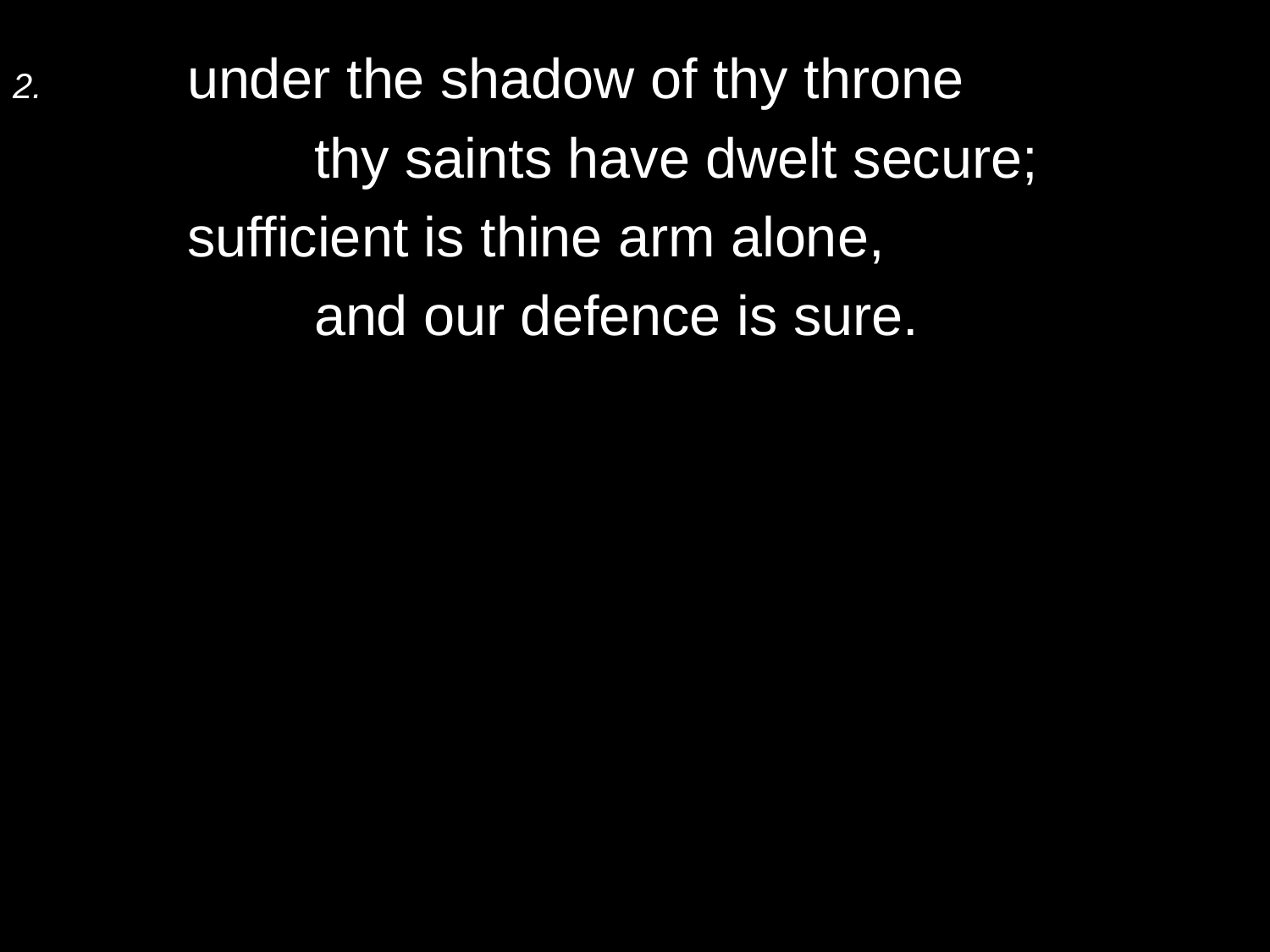

2.	under the shadow of thy throne
		thy saints have dwelt secure;
	sufficient is thine arm alone,
		and our defence is sure.